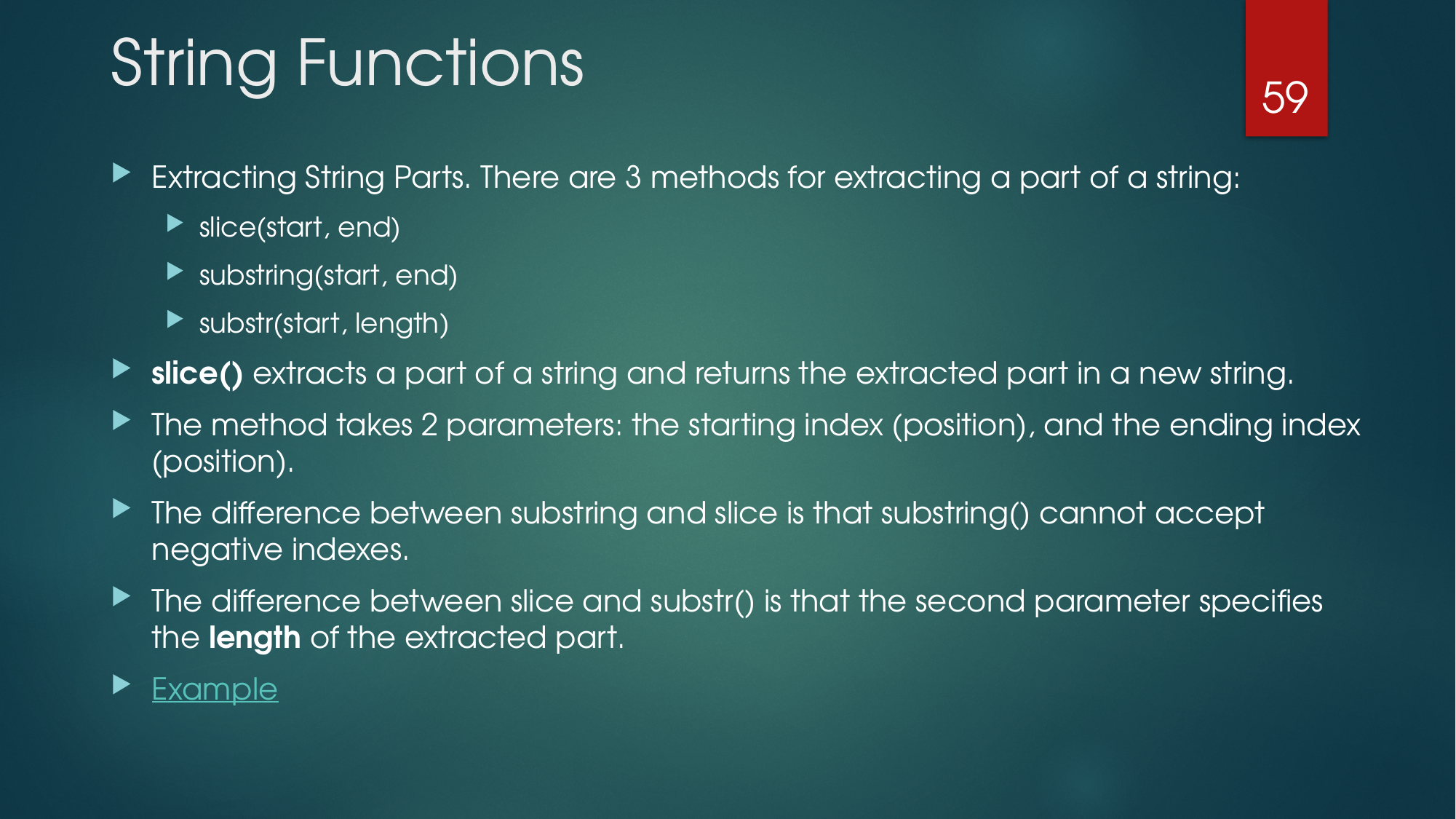

# String Functions
59
Extracting String Parts. There are 3 methods for extracting a part of a string:
slice(start, end)
substring(start, end)
substr(start, length)
slice() extracts a part of a string and returns the extracted part in a new string.
The method takes 2 parameters: the starting index (position), and the ending index (position).
The difference between substring and slice is that substring() cannot accept negative indexes.
The difference between slice and substr() is that the second parameter specifies the length of the extracted part.
Example